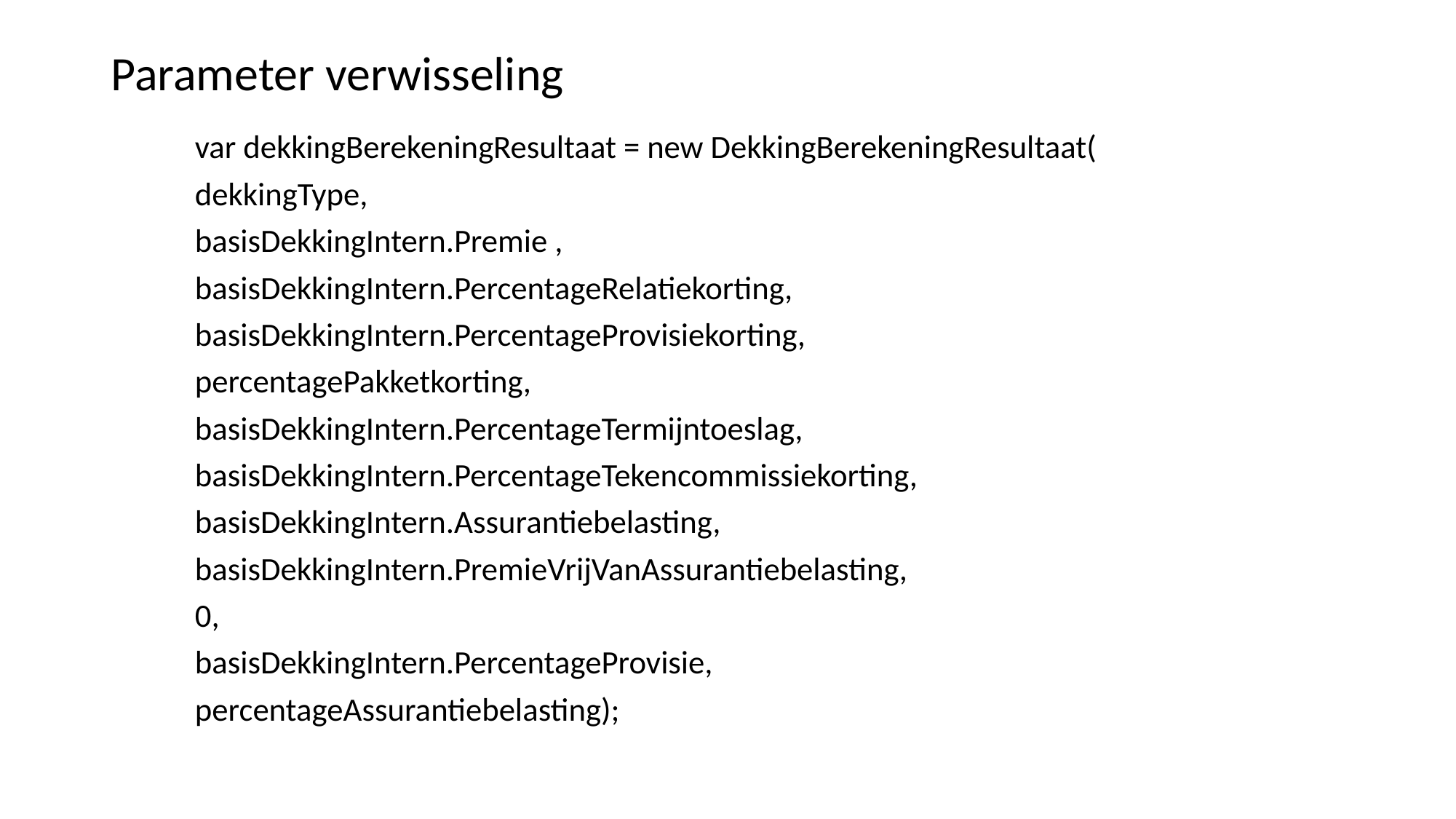

# Parameter verwisseling
	var dekkingBerekeningResultaat = new DekkingBerekeningResultaat(
		dekkingType,
		basisDekkingIntern.Premie ,
		basisDekkingIntern.PercentageRelatiekorting,
		basisDekkingIntern.PercentageProvisiekorting,
		percentagePakketkorting,
		basisDekkingIntern.PercentageTermijntoeslag,
		basisDekkingIntern.PercentageTekencommissiekorting,
		basisDekkingIntern.Assurantiebelasting,
		basisDekkingIntern.PremieVrijVanAssurantiebelasting,
		0,
		basisDekkingIntern.PercentageProvisie,
		percentageAssurantiebelasting);